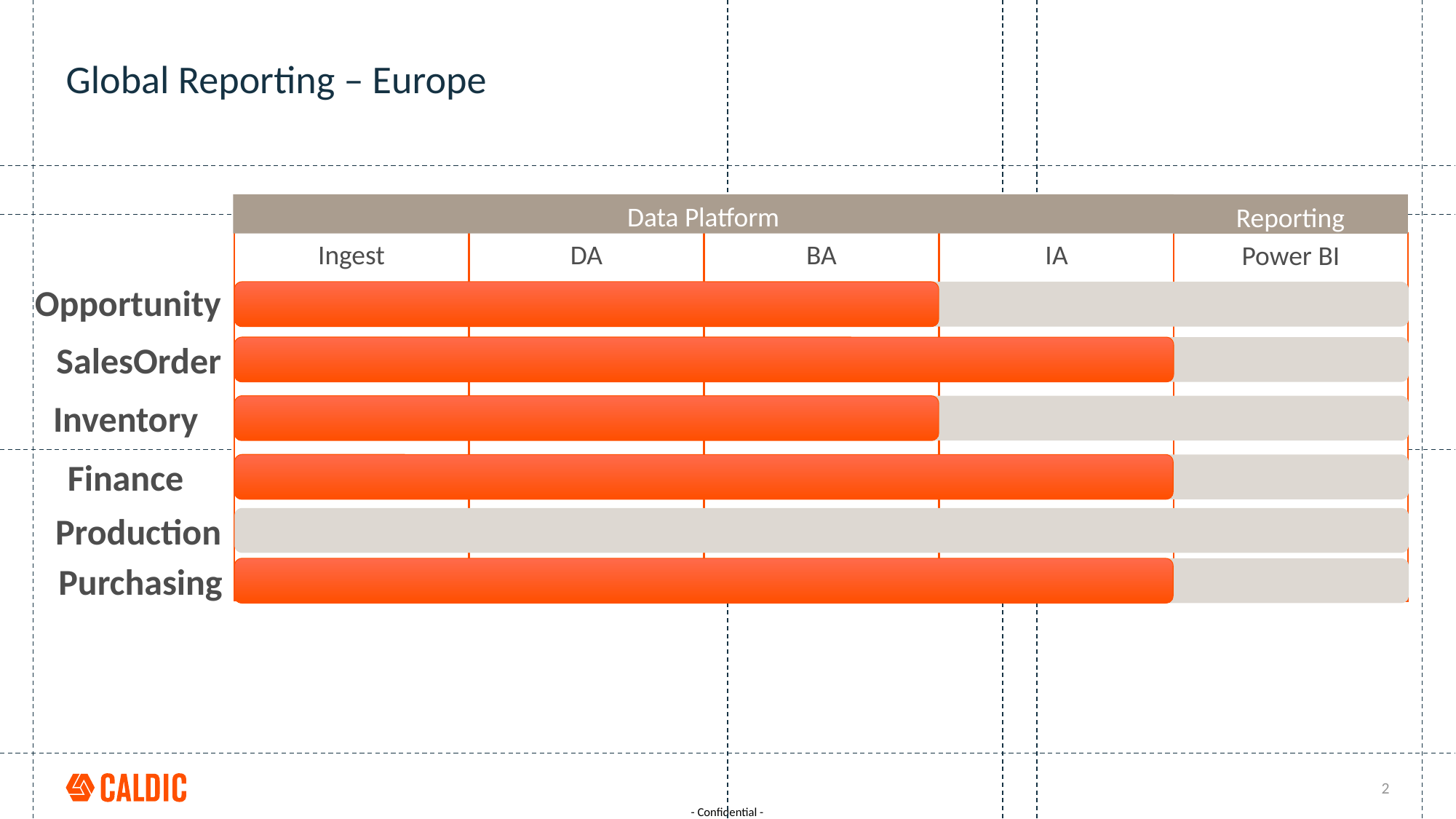

# Global Reporting – Europe
Data Platform
Reporting
Ingest
DA
BA
IA
Power BI
Opportunity

SalesOrder

Inventory

Finance

Production

Purchasing

2